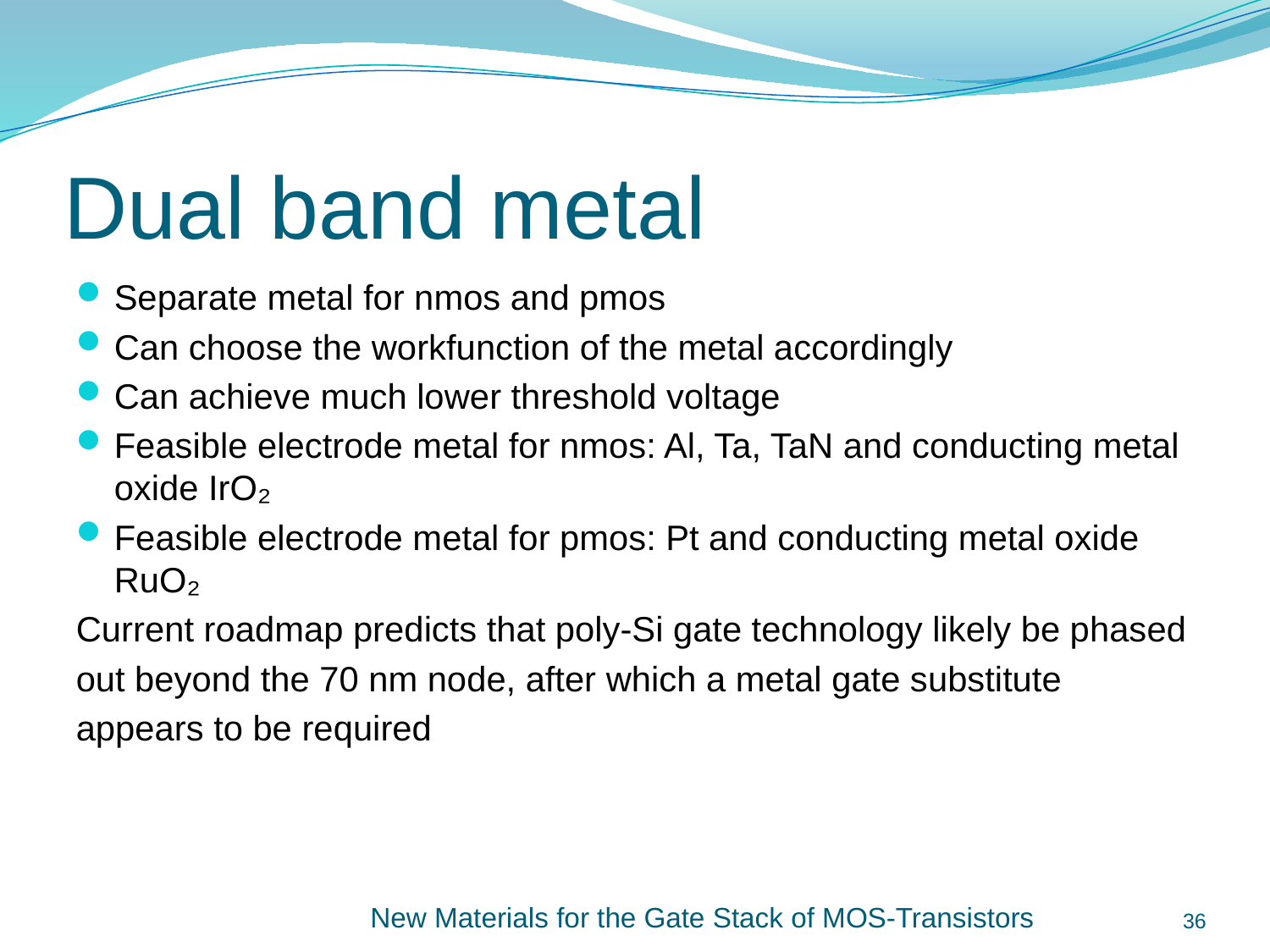

# Dual band metal
Separate metal for nmos and pmos
Can choose the workfunction of the metal accordingly
Can achieve much lower threshold voltage
Feasible electrode metal for nmos: Al, Ta, TaN and conducting metal oxide IrO₂
Feasible electrode metal for pmos: Pt and conducting metal oxide RuO₂
Current roadmap predicts that poly-Si gate technology likely be phased
out beyond the 70 nm node, after which a metal gate substitute
appears to be required

New Materials for the Gate Stack of MOS-Transistors
36